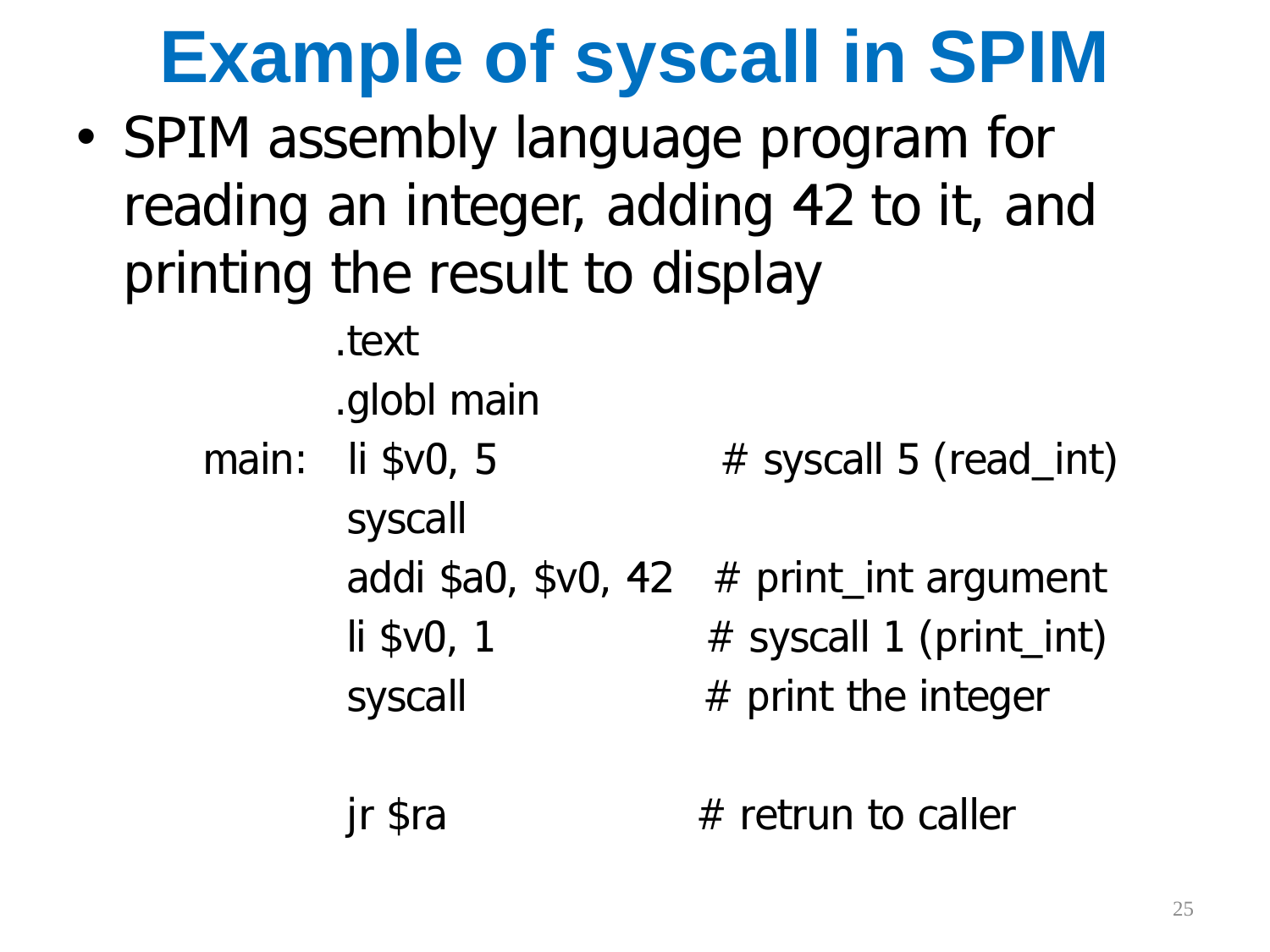

# Example of syscall in SPIM
SPIM assembly language program for reading an integer, adding 42 to it, and printing the result to display
          .text
          .globl main
main:   li $v0, 5                 # syscall 5 (read_int)
           syscall
           addi $a0, $v0, 42   # print_int argument
           li $v0, 1                # syscall 1 (print_int)
           syscall                  # print the integer

           jr $ra                   # retrun to caller
25